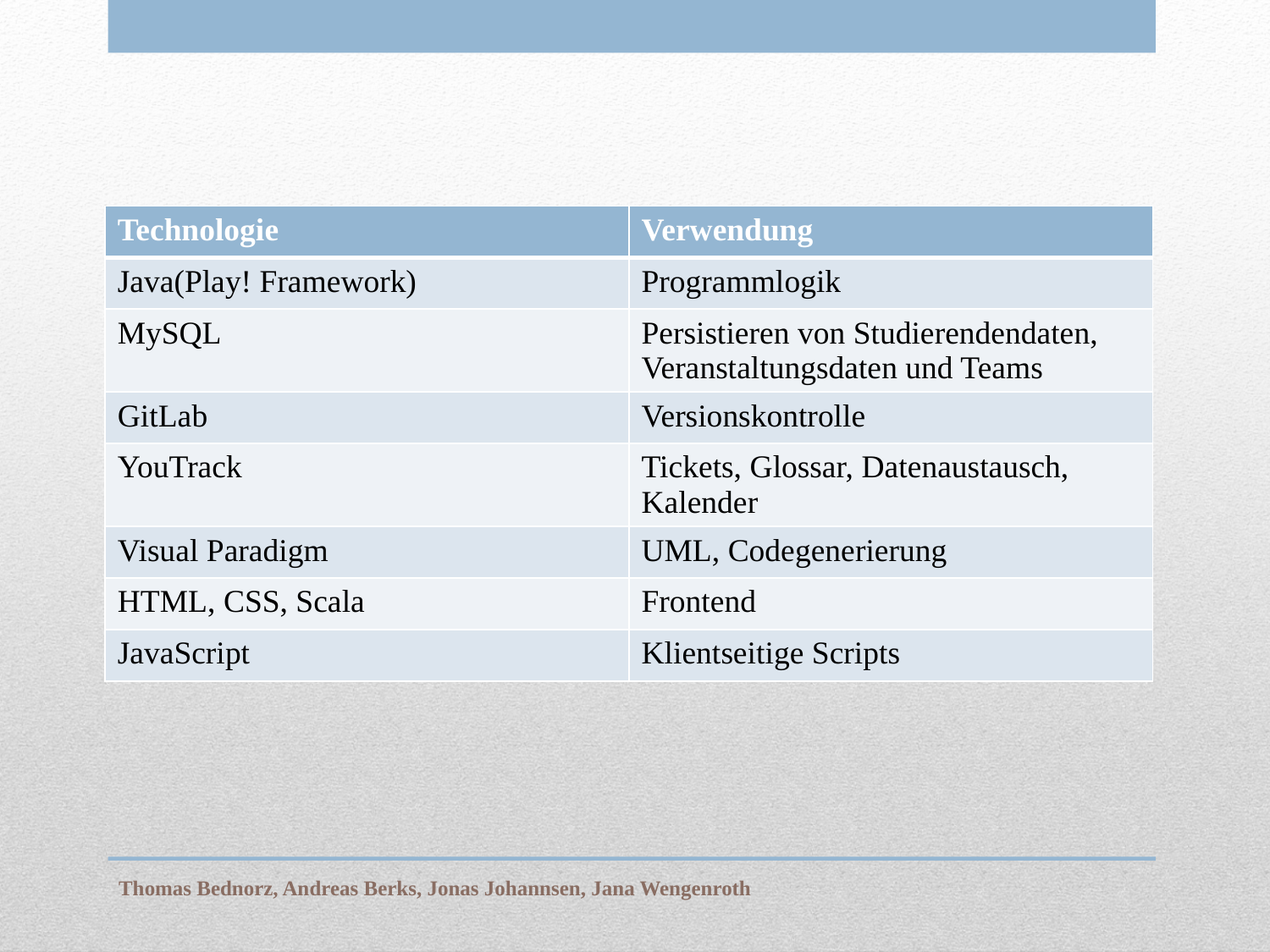

| Technologie | Verwendung |
| --- | --- |
| Java(Play! Framework) | Programmlogik |
| MySQL | Persistieren von Studierendendaten, Veranstaltungsdaten und Teams |
| GitLab | Versionskontrolle |
| YouTrack | Tickets, Glossar, Datenaustausch, Kalender |
| Visual Paradigm | UML, Codegenerierung |
| HTML, CSS, Scala | Frontend |
| JavaScript | Klientseitige Scripts |
Thomas Bednorz, Andreas Berks, Jonas Johannsen, Jana Wengenroth